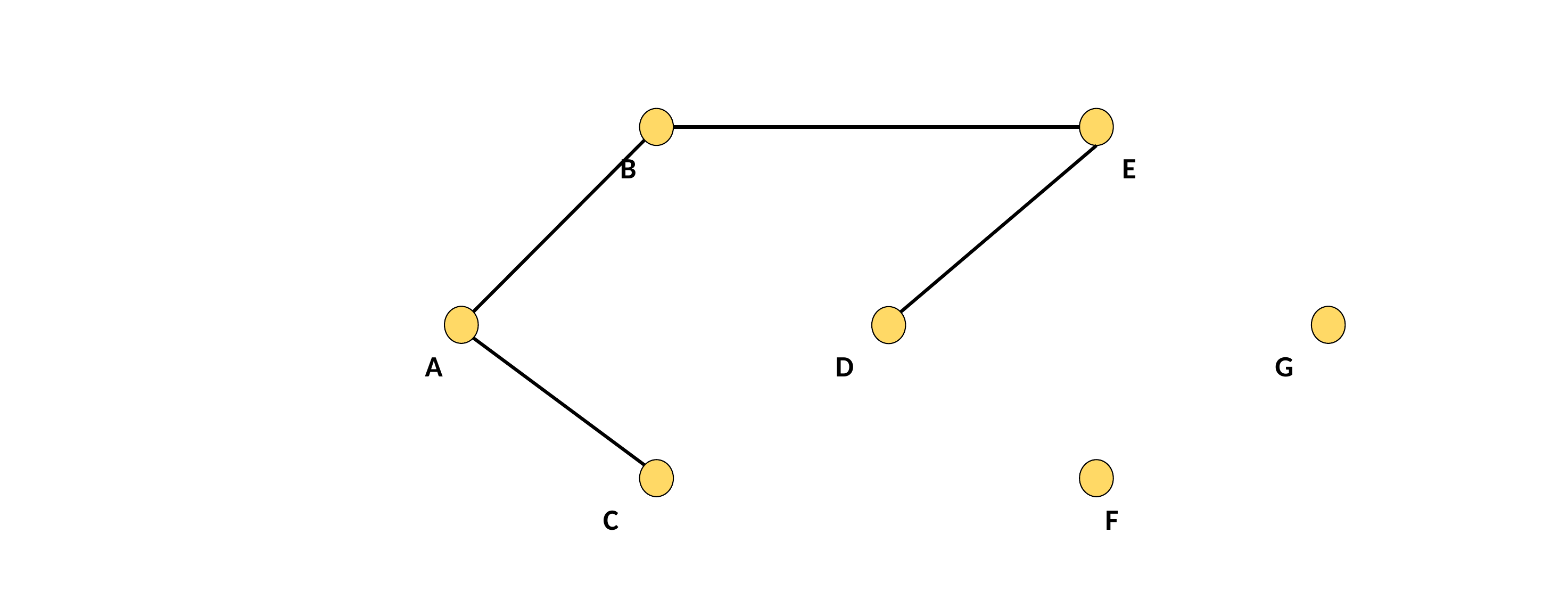

B
E

A
D
G

C
F